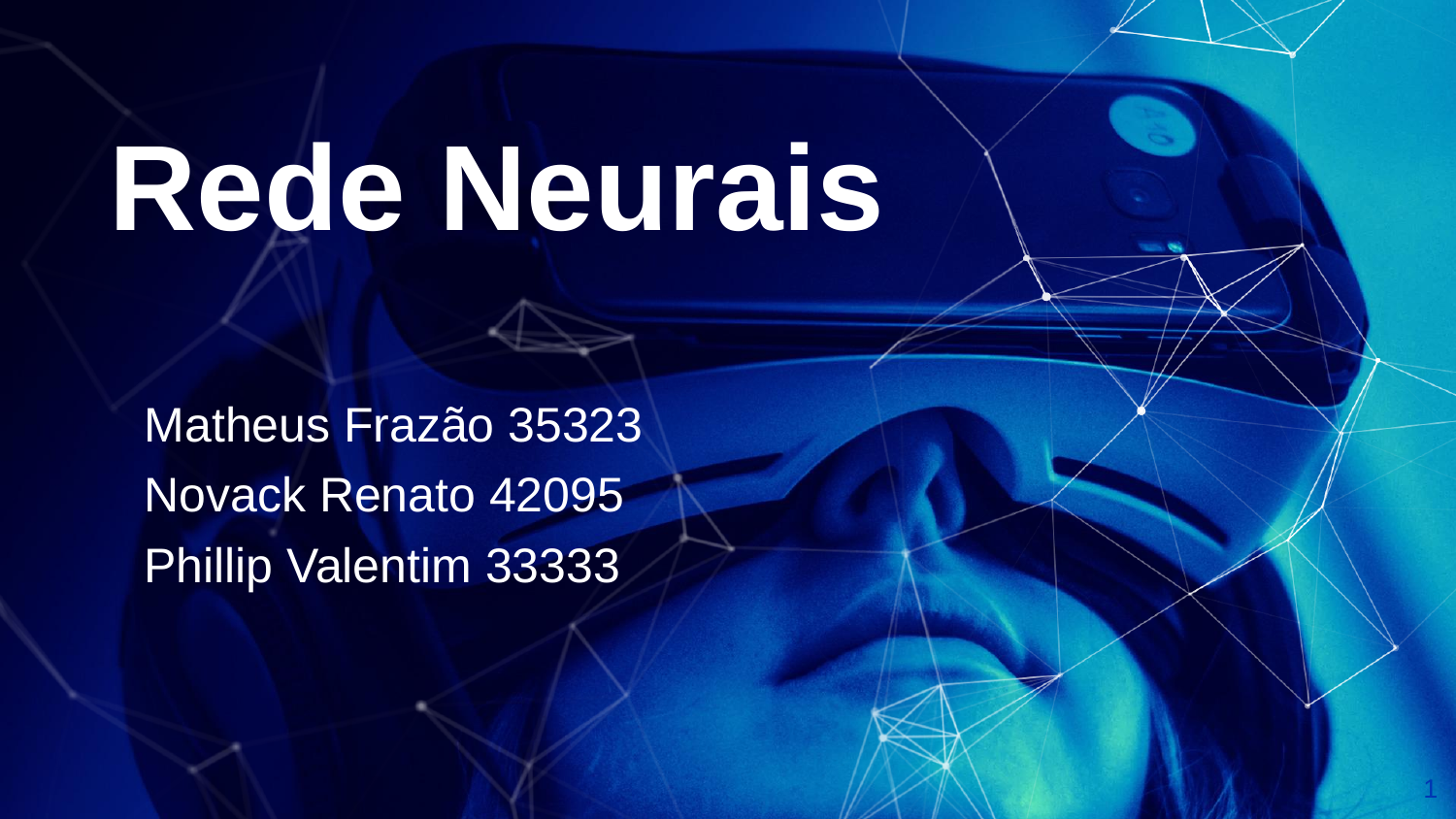

Rede Neurais
Matheus Frazão 35323
Novack Renato 42095
Phillip Valentim 33333
1